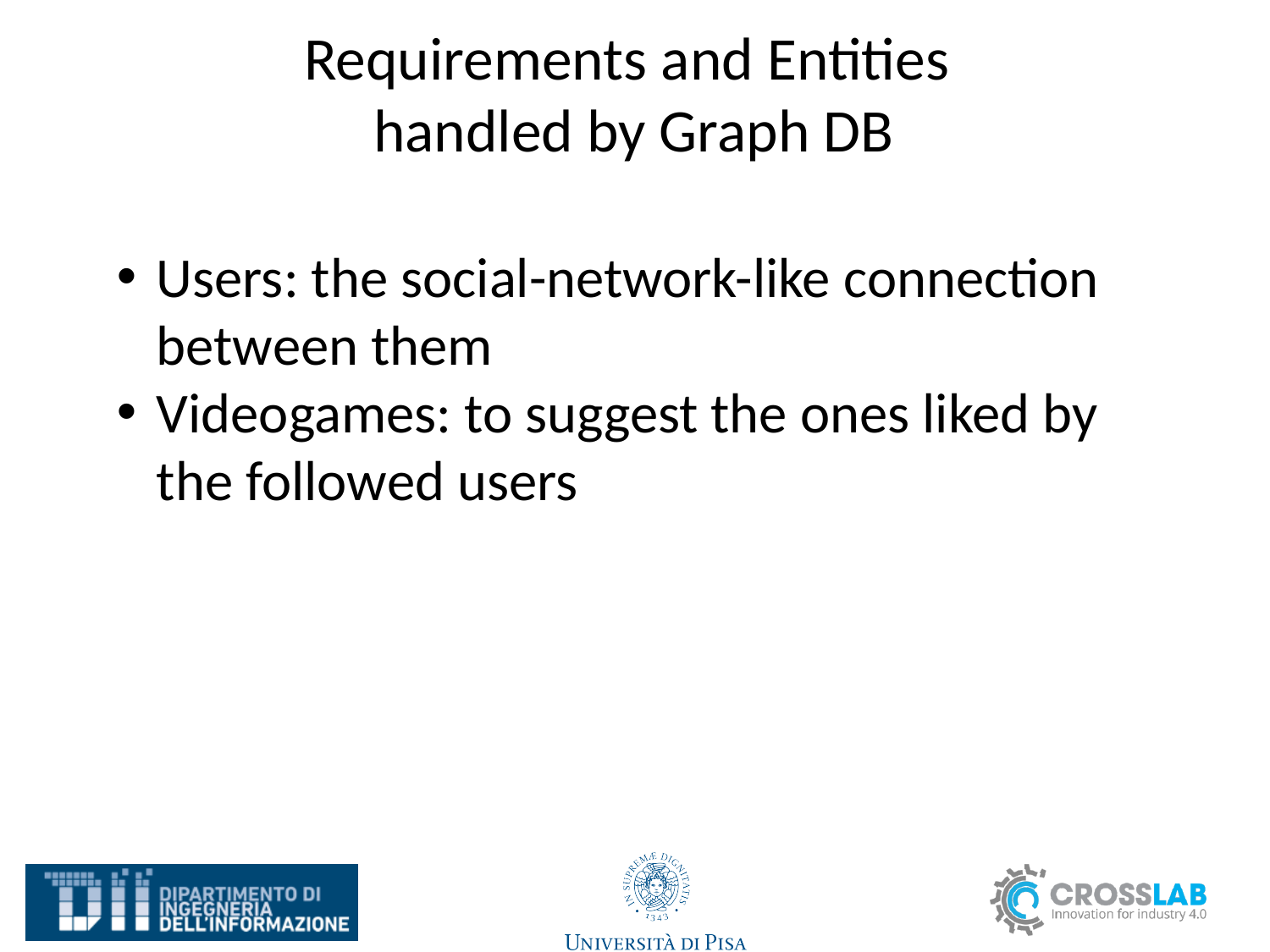

# Requirements and Entities handled by Graph DB
Users: the social-network-like connection between them
Videogames: to suggest the ones liked by the followed users